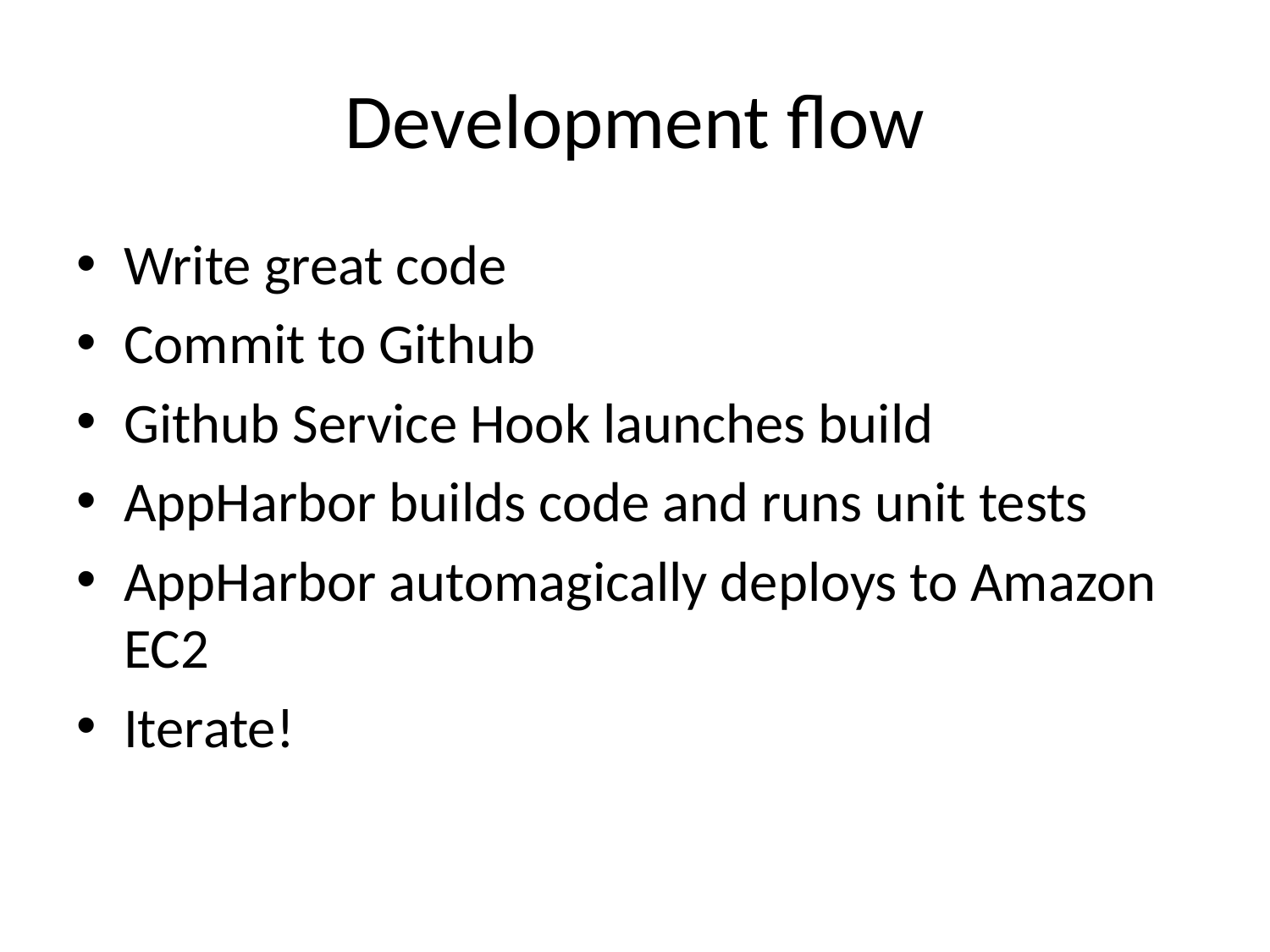

# Development flow
Write great code
Commit to Github
Github Service Hook launches build
AppHarbor builds code and runs unit tests
AppHarbor automagically deploys to Amazon EC2
Iterate!